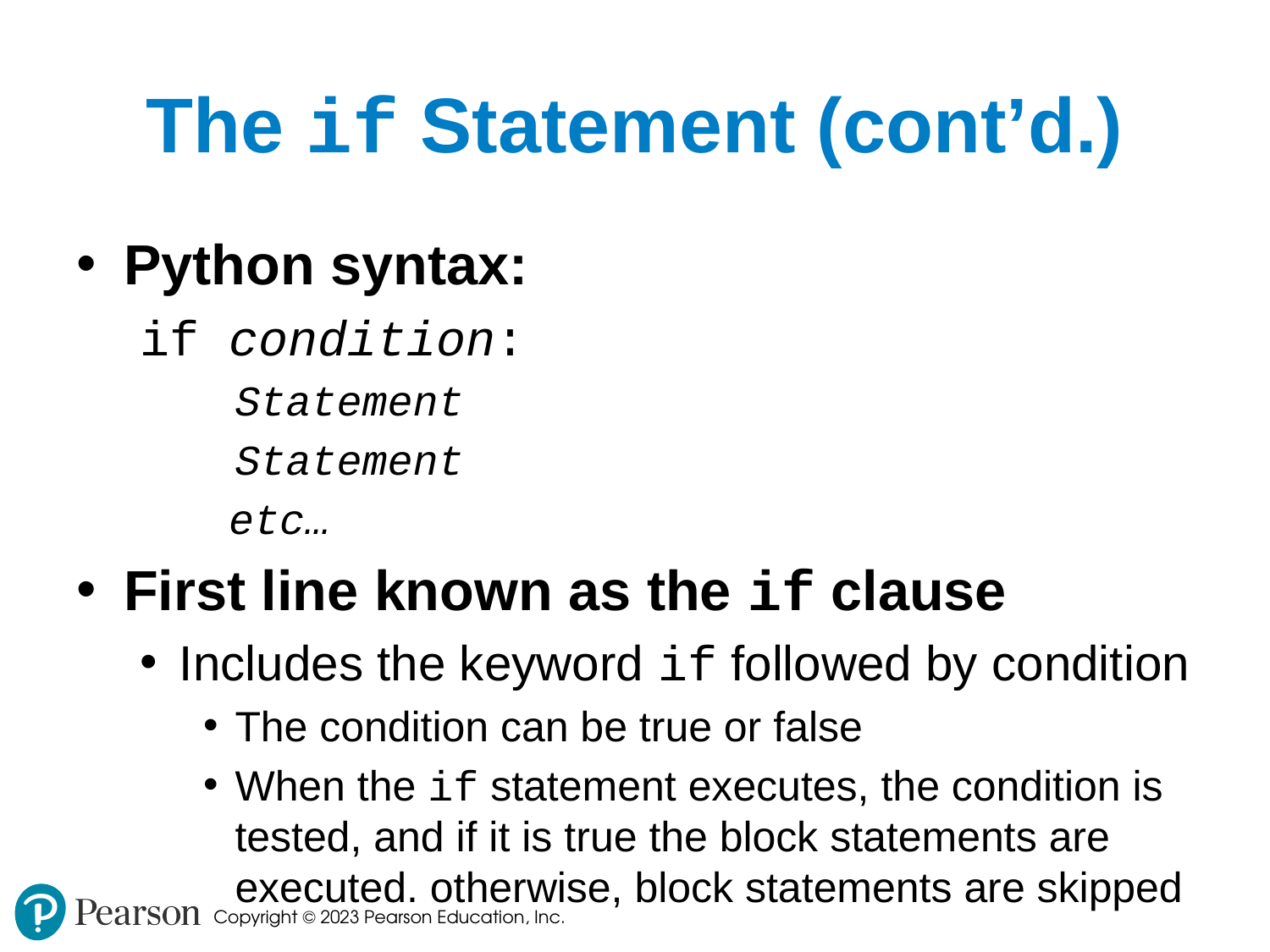

# The if Statement (cont’d.)
Python syntax:
if condition:
	Statement
	Statement
 etc…
First line known as the if clause
Includes the keyword if followed by condition
The condition can be true or false
When the if statement executes, the condition is tested, and if it is true the block statements are executed. otherwise, block statements are skipped